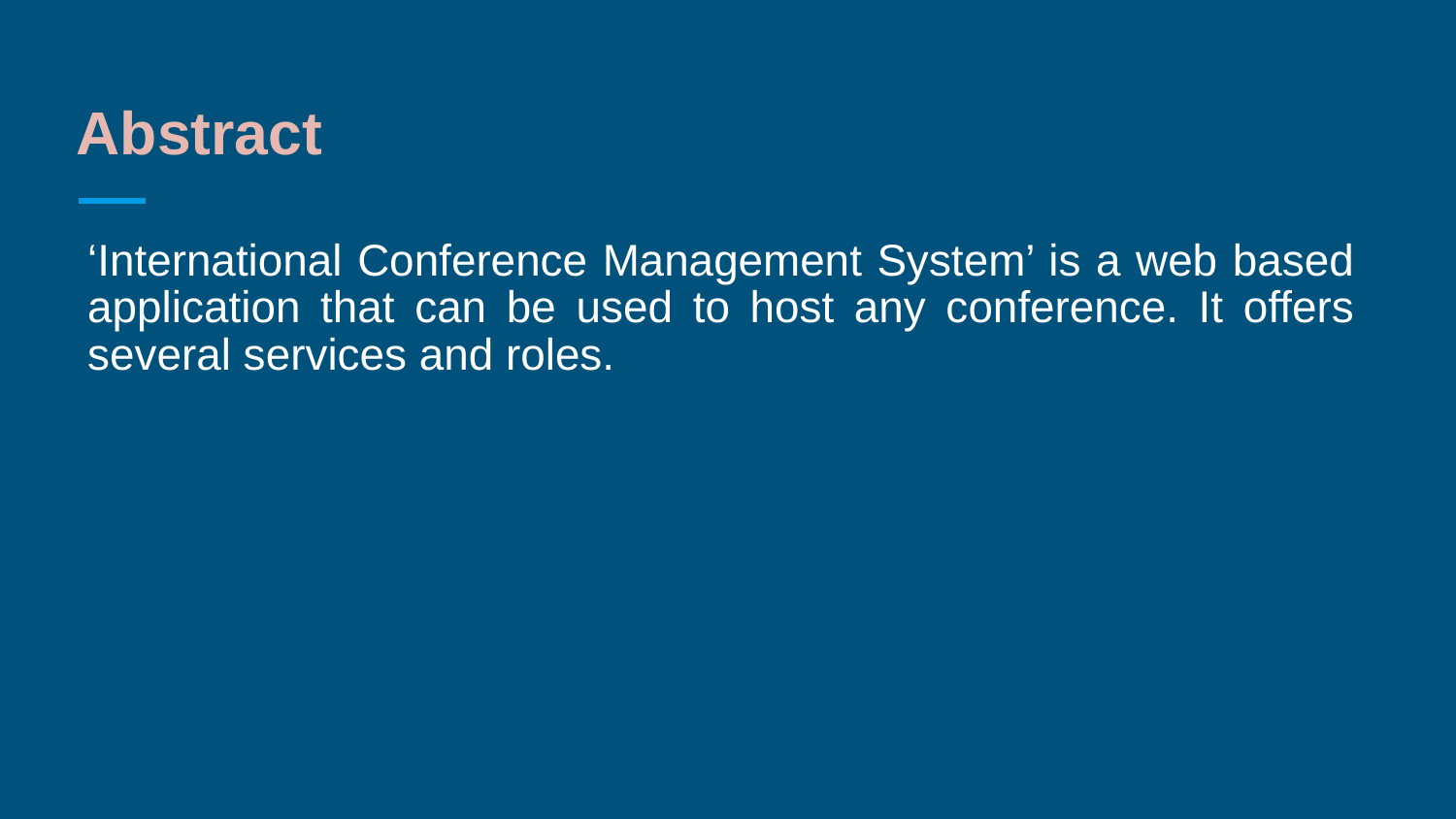

# Abstract
‘International Conference Management System’ is a web based application that can be used to host any conference. It offers several services and roles.